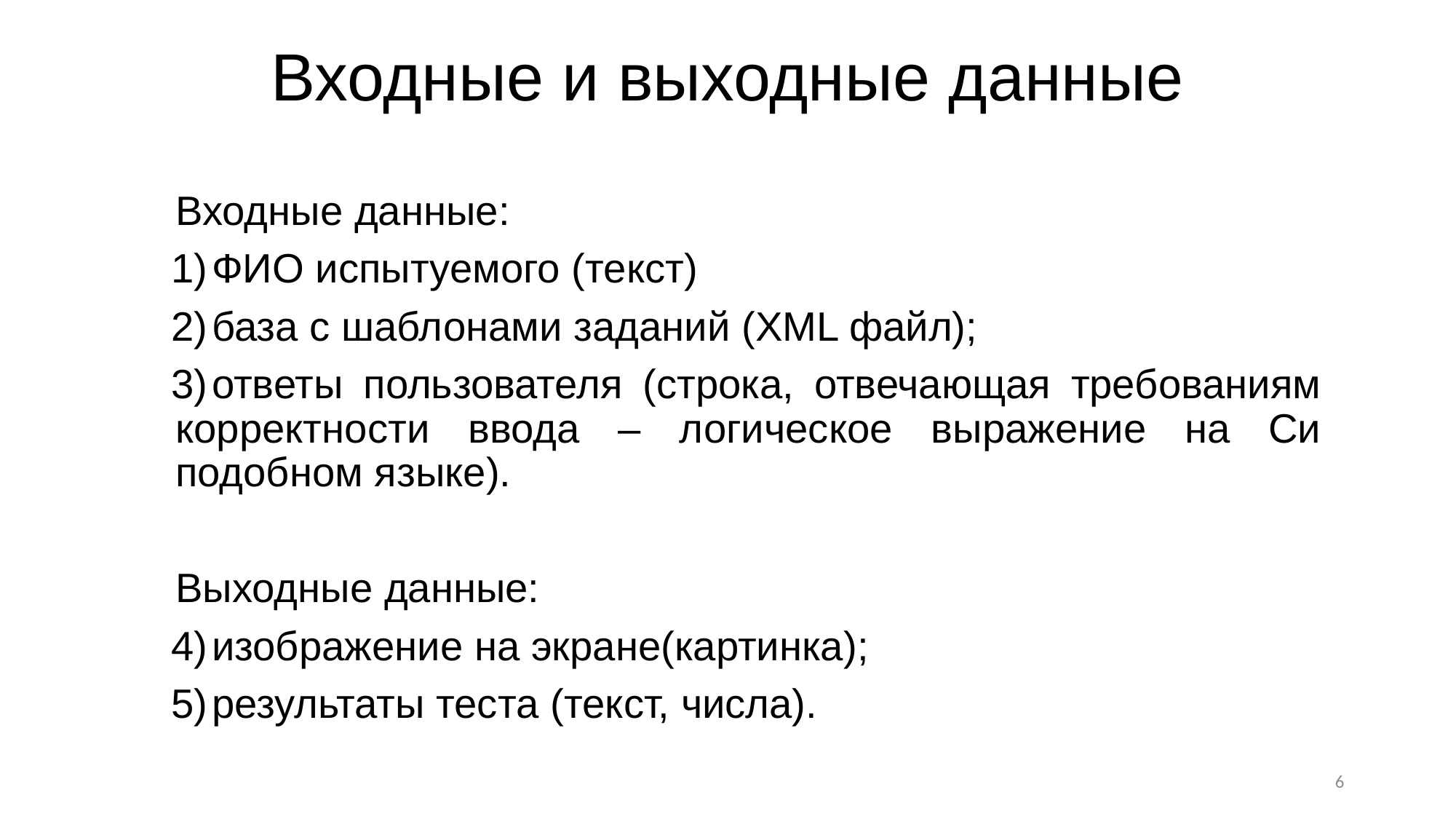

# Входные и выходные данные
Входные данные:
ФИО испытуемого (текст)
база с шаблонами заданий (XML файл);
ответы пользователя (строка, отвечающая требованиям корректности ввода – логическое выражение на Си подобном языке).

Выходные данные:
изображение на экране(картинка);
результаты теста (текст, числа).

6